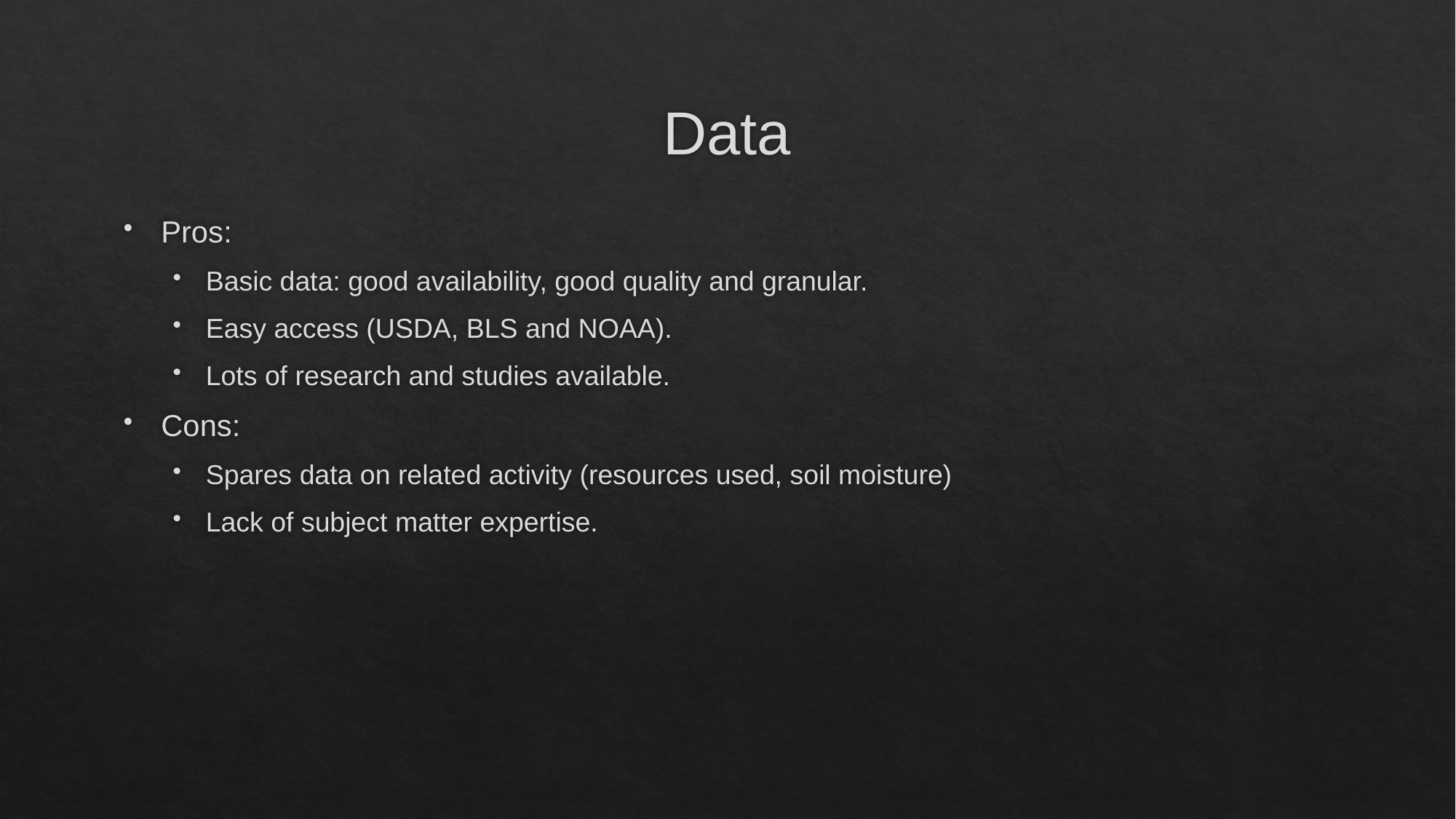

# Data
Pros:
Basic data: good availability, good quality and granular.
Easy access (USDA, BLS and NOAA).
Lots of research and studies available.
Cons:
Spares data on related activity (resources used, soil moisture)
Lack of subject matter expertise.